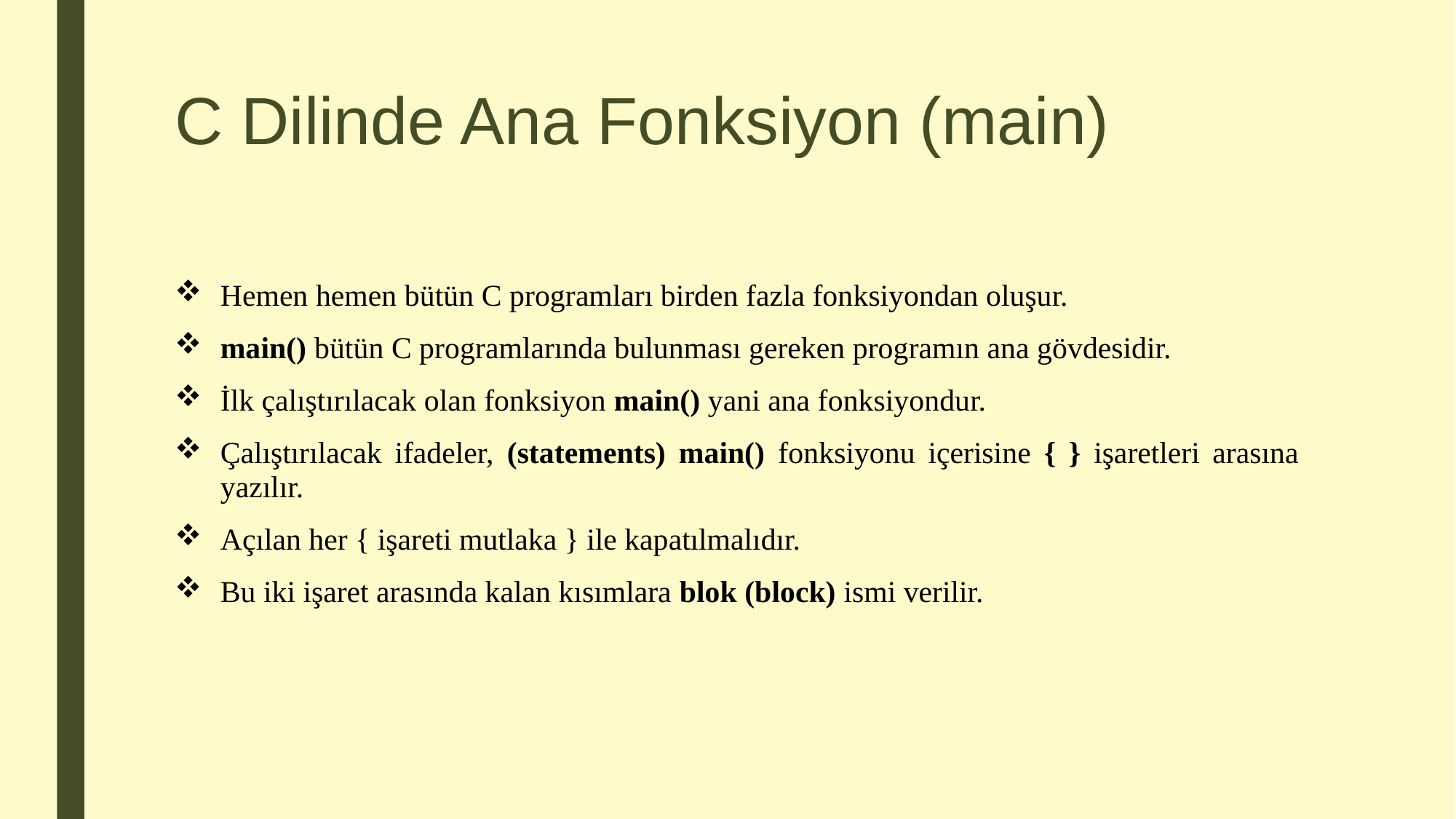

# C Dilinde Ana Fonksiyon (main)
Hemen hemen bütün C programları birden fazla fonksiyondan oluşur.
main() bütün C programlarında bulunması gereken programın ana gövdesidir.
İlk çalıştırılacak olan fonksiyon main() yani ana fonksiyondur.
Çalıştırılacak ifadeler, (statements) main() fonksiyonu içerisine { } işaretleri arasına yazılır.
Açılan her { işareti mutlaka } ile kapatılmalıdır.
Bu iki işaret arasında kalan kısımlara blok (block) ismi verilir.